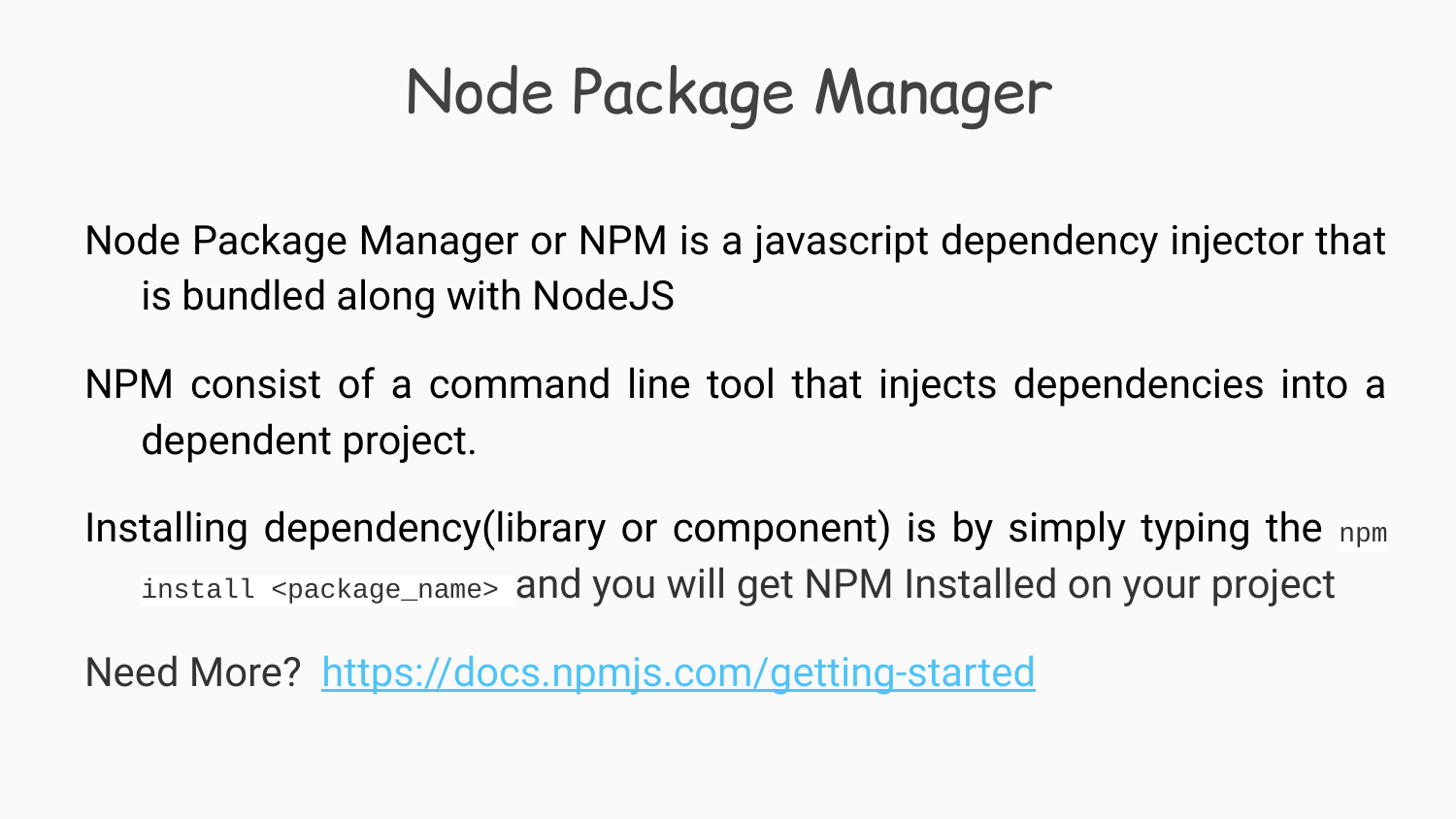

# Node Package Manager
Node Package Manager or NPM is a javascript dependency injector that is bundled along with NodeJS
NPM consist of a command line tool that injects dependencies into a dependent project.
Installing dependency(library or component) is by simply typing the npm install <package_name> and you will get NPM Installed on your project
Need More?  https://docs.npmjs.com/getting-started